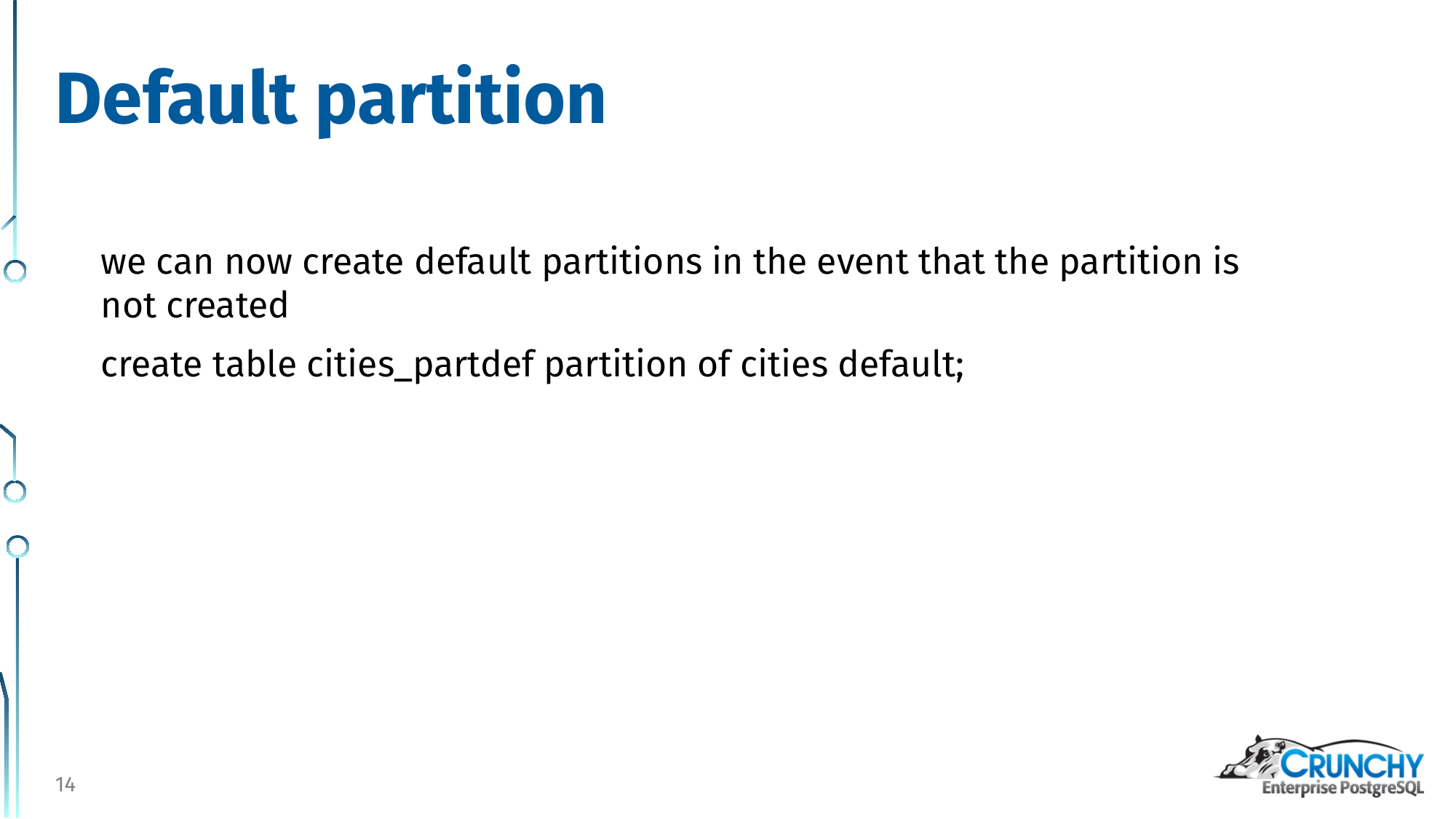

# Default partition
we can now create default partitions in the event that the partition is not created
create table cities_partdef partition of cities default;

14